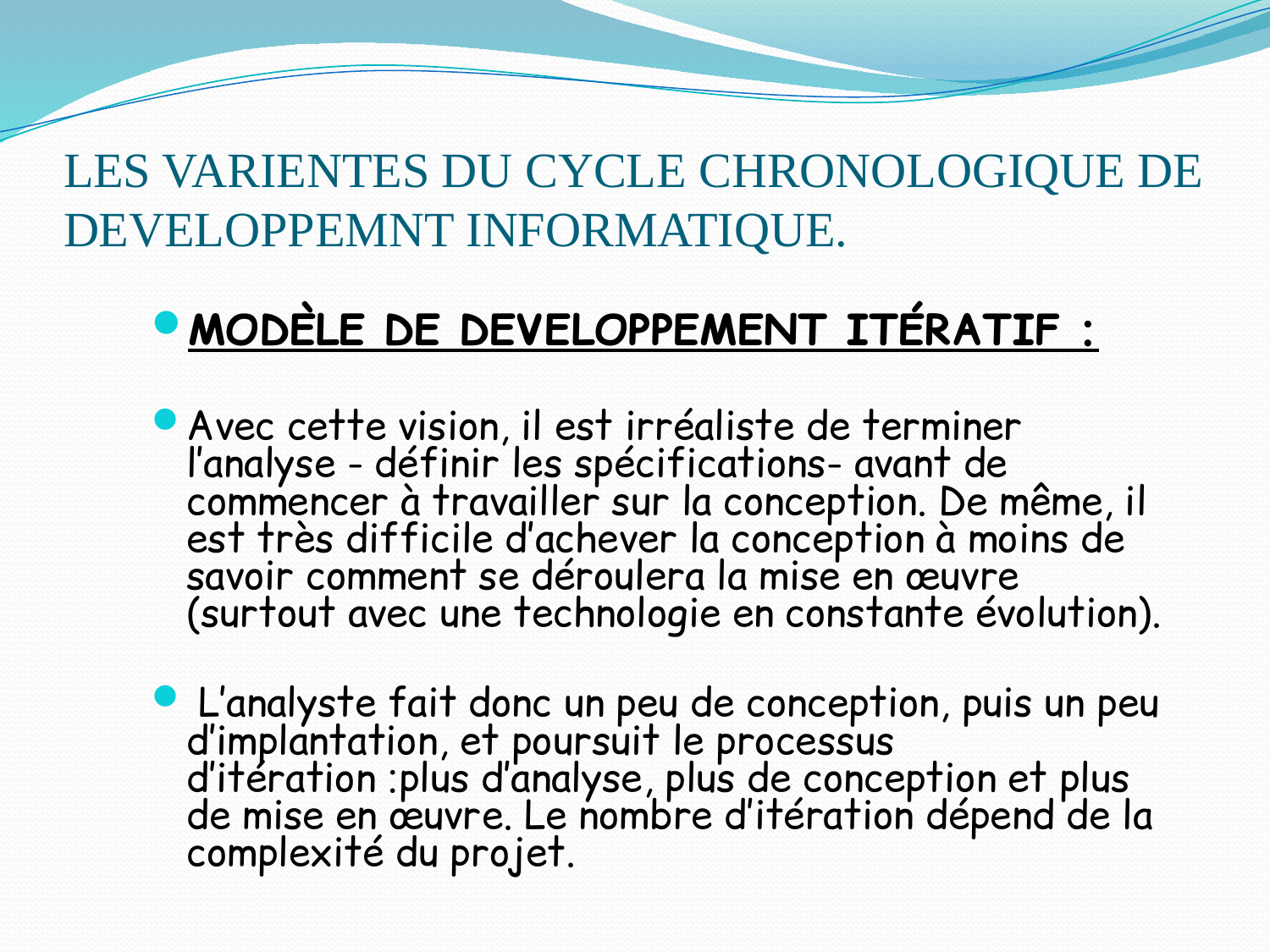

# LES VARIENTES DU CYCLE CHRONOLOGIQUE DE DEVELOPPEMNT INFORMATIQUE.
MODÈLE DE DEVELOPPEMENT ITÉRATIF :

Avec cette vision, il est irréaliste de terminer l’analyse - définir les spécifications- avant de commencer à travailler sur la conception. De même, il est très difficile d’achever la conception à moins de savoir comment se déroulera la mise en œuvre (surtout avec une technologie en constante évolution).

 L’analyste fait donc un peu de conception, puis un peu d’implantation, et poursuit le processus d’itération :plus d’analyse, plus de conception et plus de mise en œuvre. Le nombre d’itération dépend de la complexité du projet.